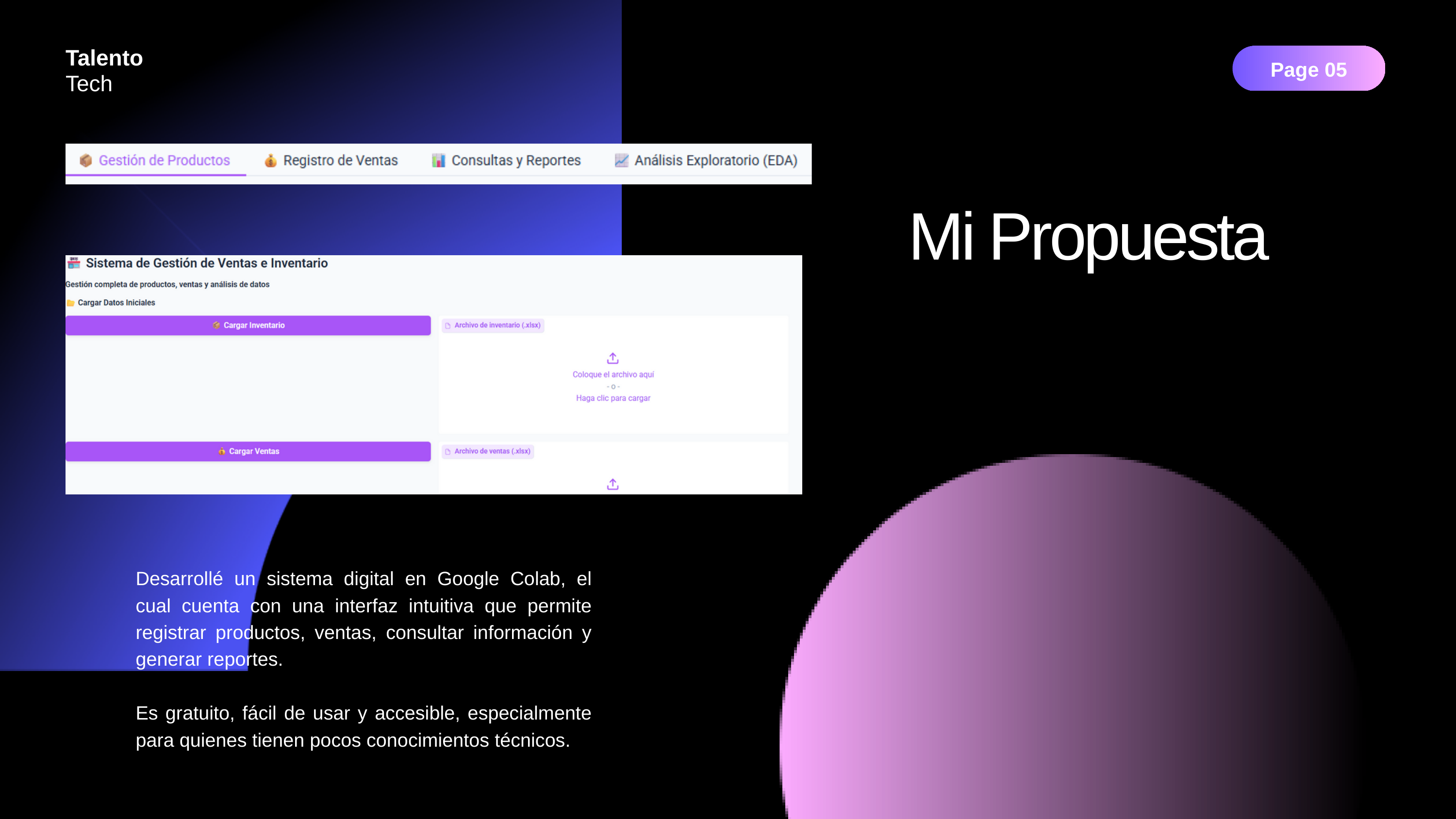

Talento

Page 05
Tech

Mi Propuesta

Desarrollé un sistema digital en Google Colab, el cual cuenta con una interfaz intuitiva que permite registrar productos, ventas, consultar información y generar reportes.

Es gratuito, fácil de usar y accesible, especialmente para quienes tienen pocos conocimientos técnicos.